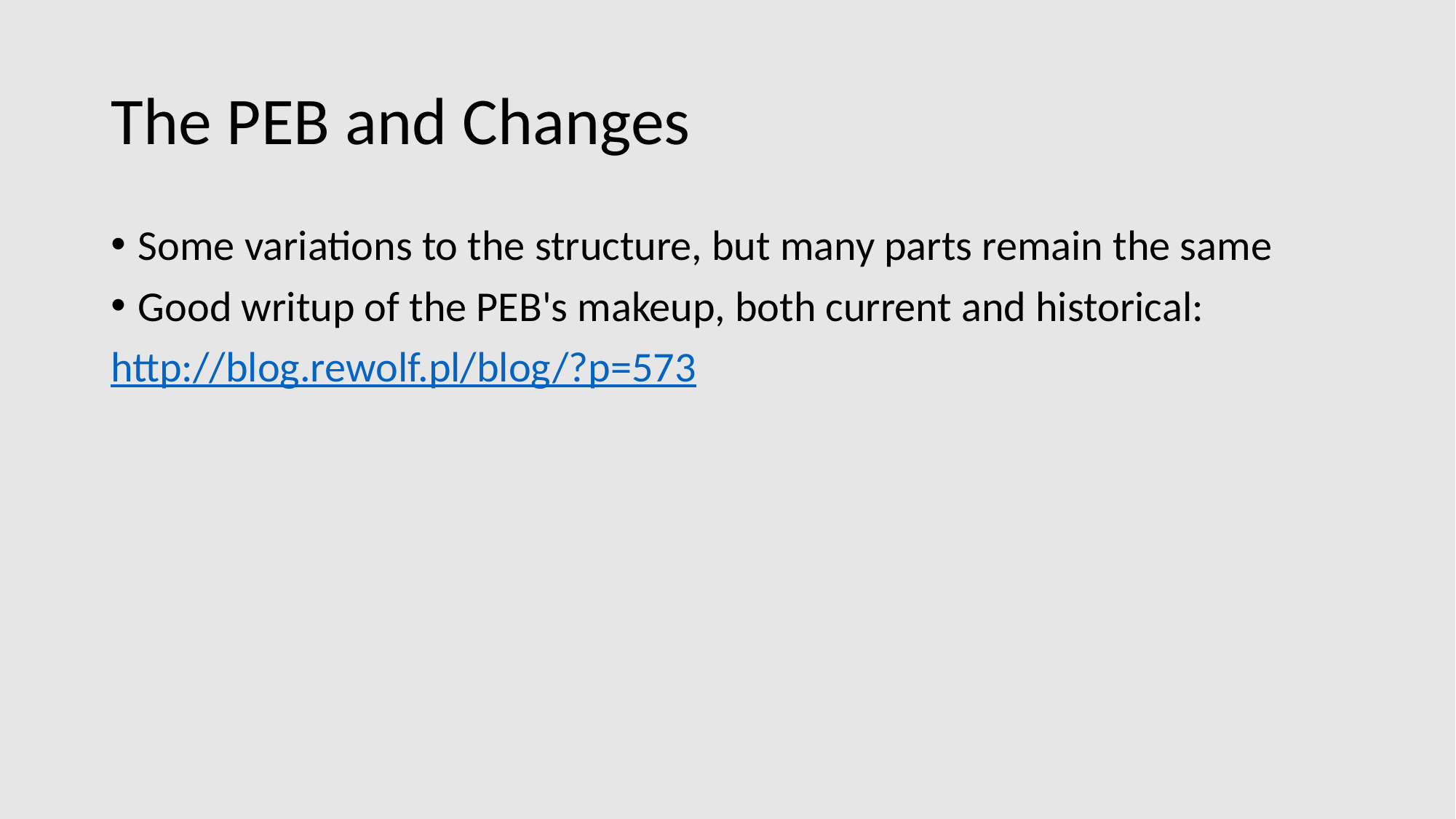

# The PEB and Changes
Some variations to the structure, but many parts remain the same
Good writup of the PEB's makeup, both current and historical:
http://blog.rewolf.pl/blog/?p=573